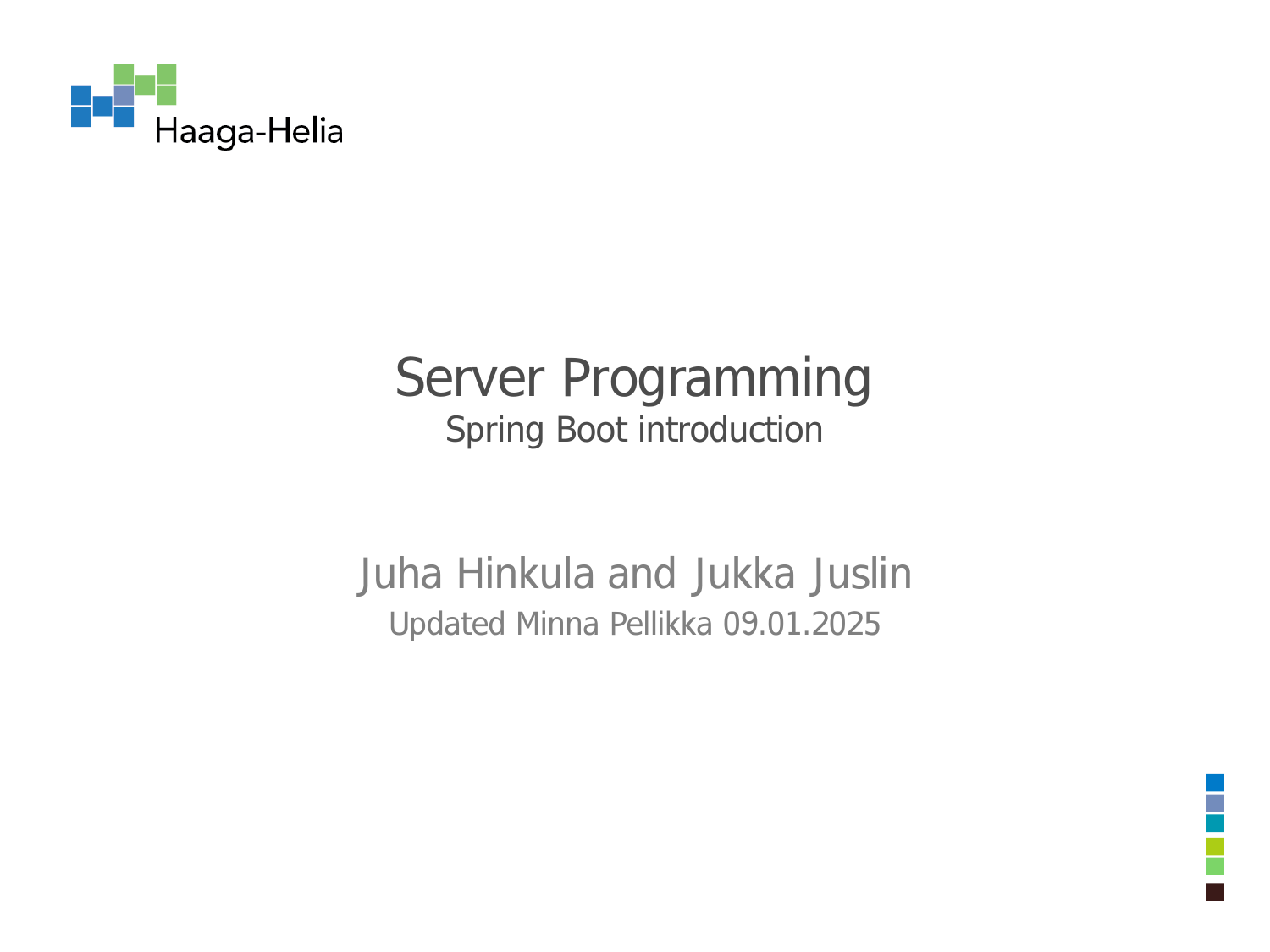

# Server Programming Spring Boot introduction
Juha Hinkula and Jukka Juslin
Updated Minna Pellikka 09.01.2025